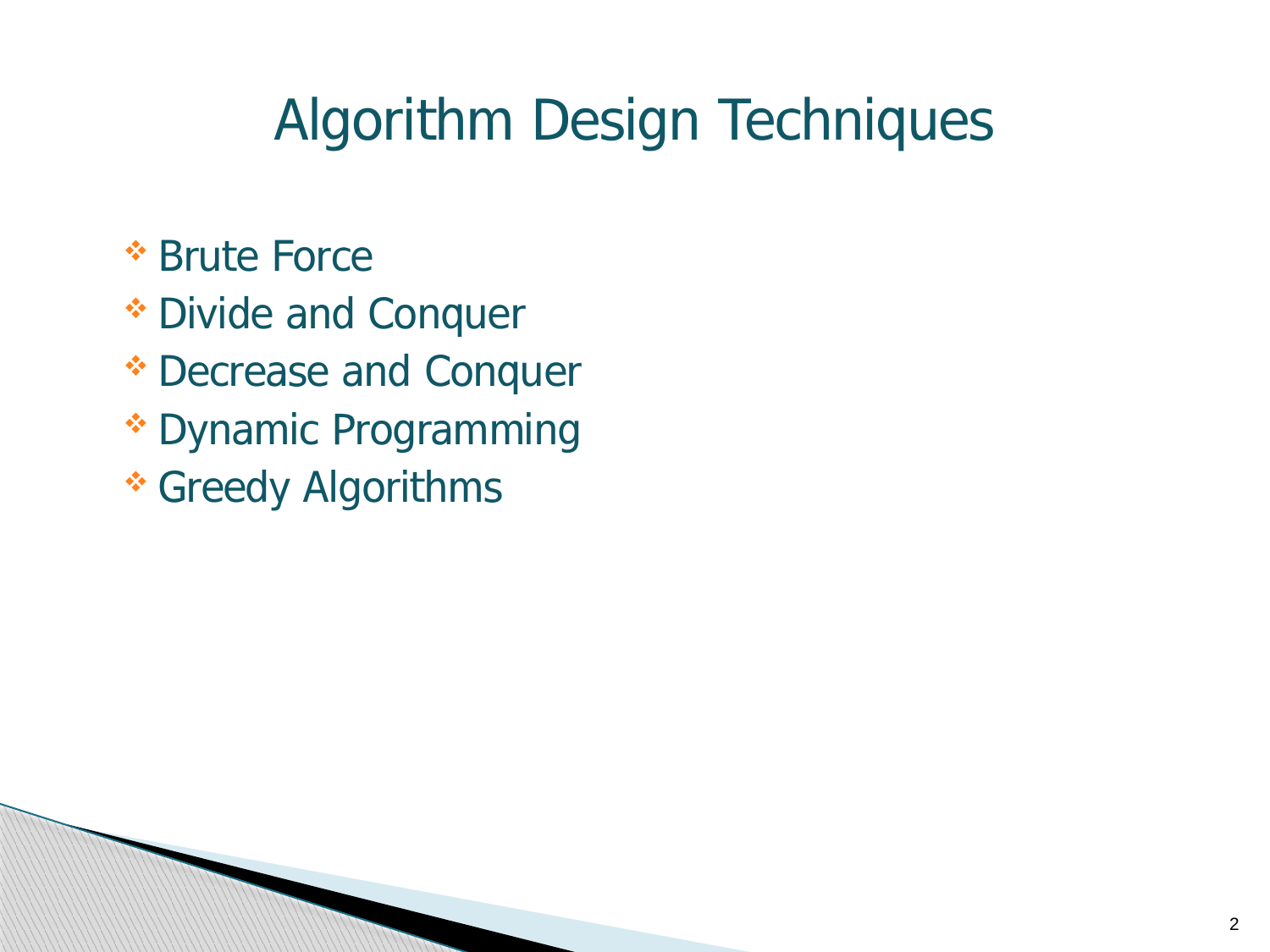

# Algorithm Design Techniques
Brute Force
Divide and Conquer
Decrease and Conquer
Dynamic Programming
Greedy Algorithms

2